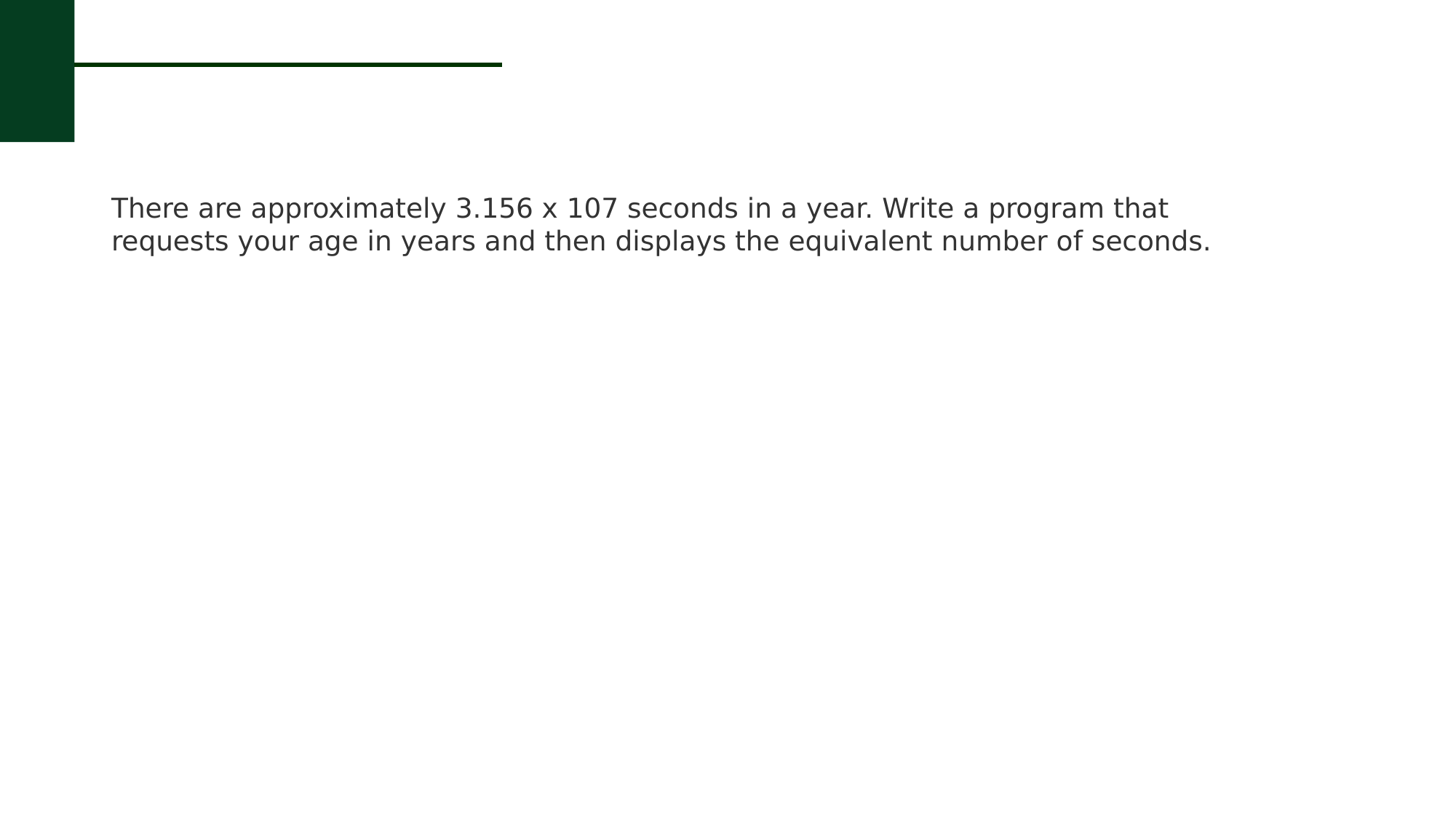

#
There are approximately 3.156 x 107 seconds in a year. Write a program that
requests your age in years and then displays the equivalent number of seconds.